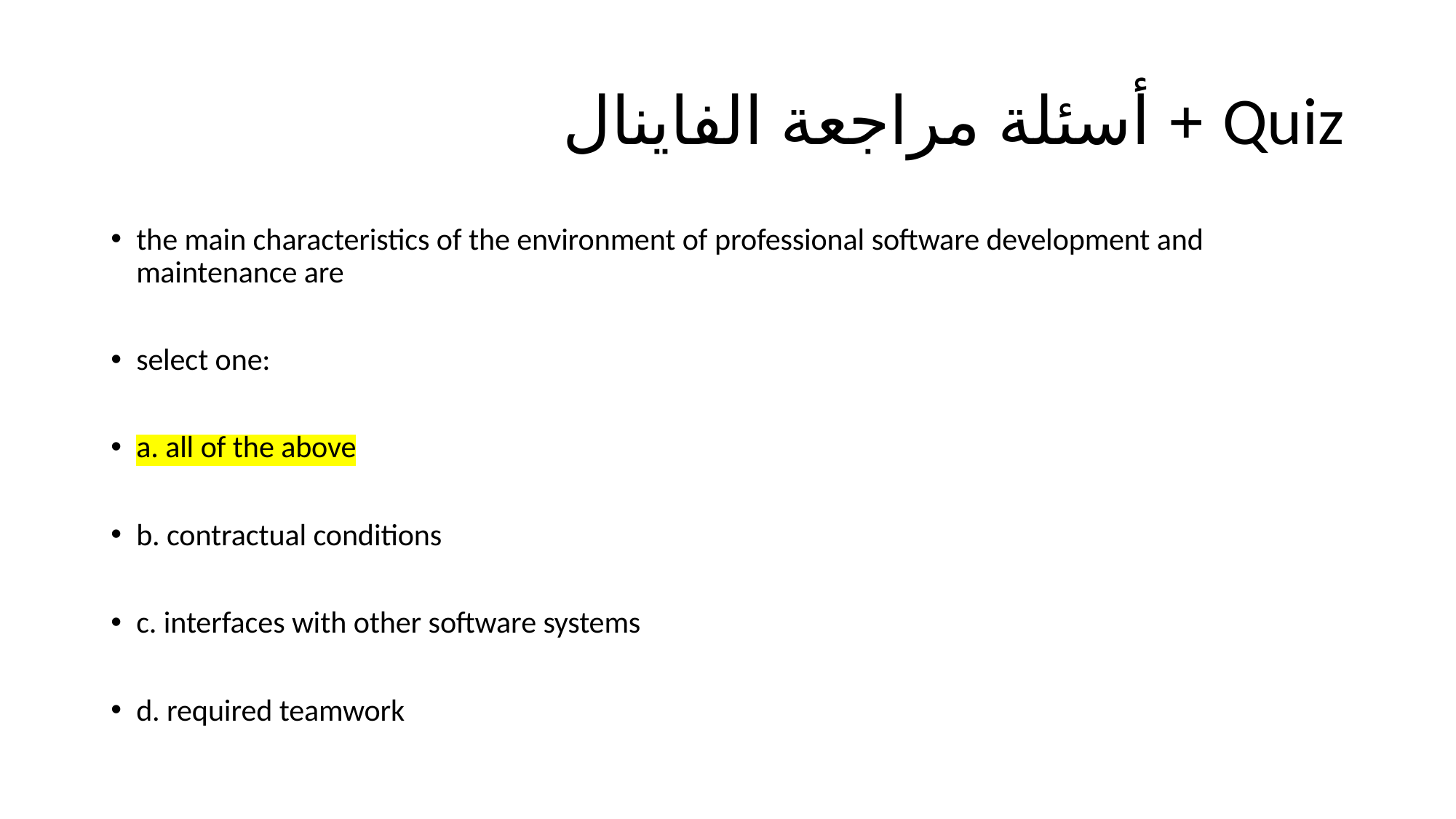

# Quiz + أسئلة مراجعة الفاينال
the main characteristics of the environment of professional software development and maintenance are

select one:

a. all of the above

b. contractual conditions

c. interfaces with other software systems

d. required teamwork